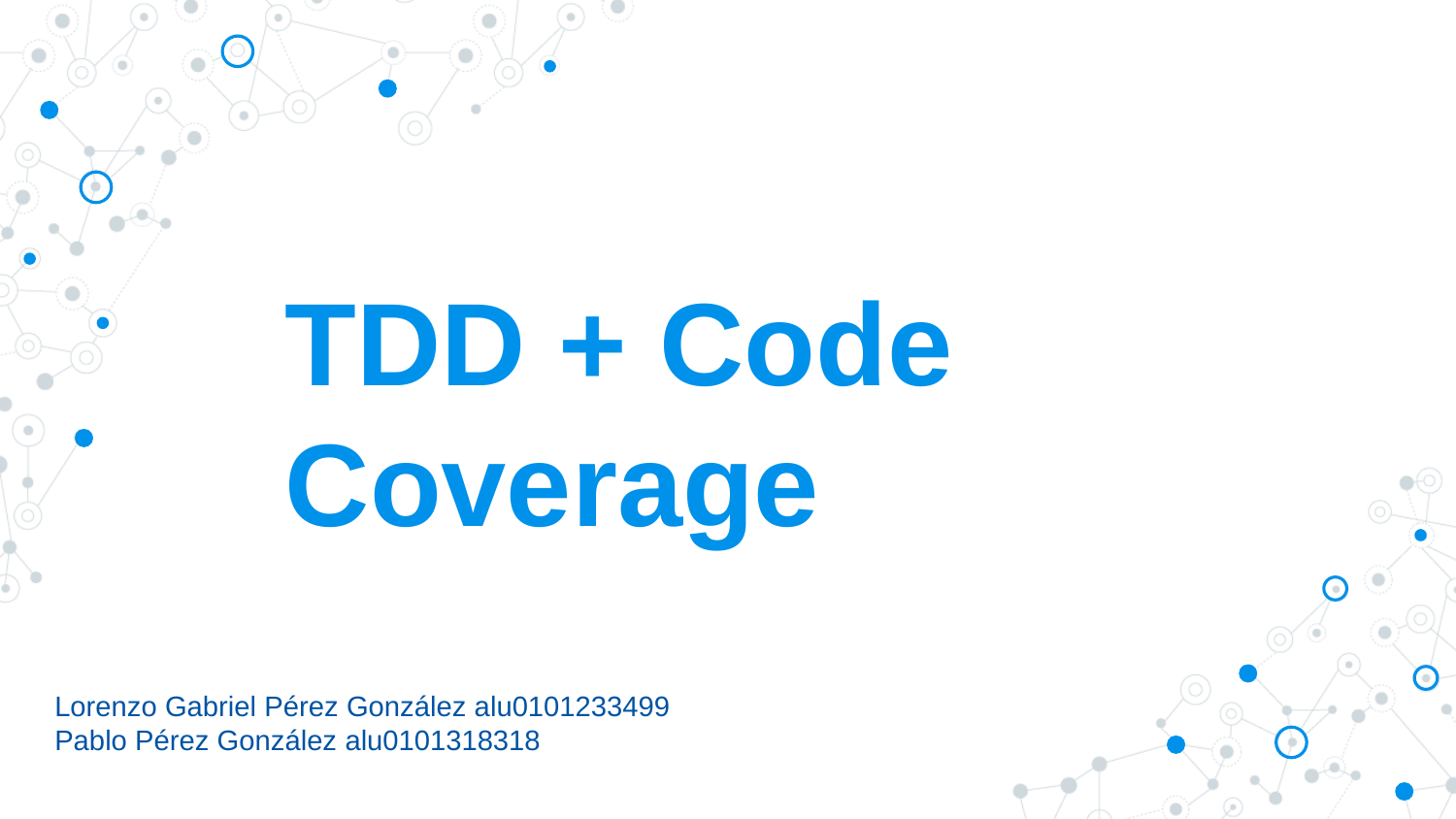

# TDD + Code Coverage
Lorenzo Gabriel Pérez González alu0101233499
Pablo Pérez González alu0101318318